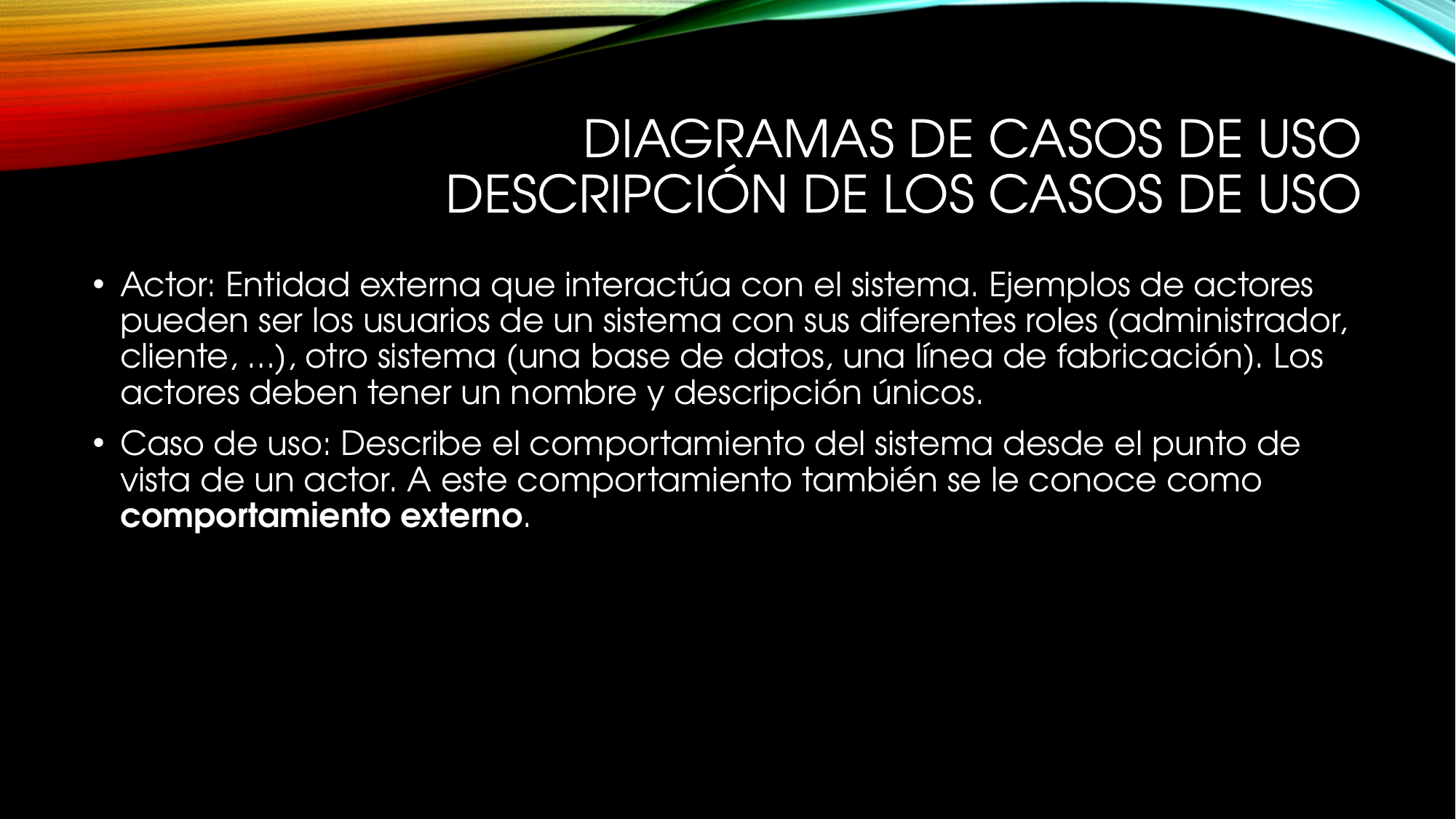

# Diagramas de Casos de uso descripción de los casos de uso
Actor: Entidad externa que interactúa con el sistema. Ejemplos de actores pueden ser los usuarios de un sistema con sus diferentes roles (administrador, cliente, …), otro sistema (una base de datos, una línea de fabricación). Los actores deben tener un nombre y descripción únicos.
Caso de uso: Describe el comportamiento del sistema desde el punto de vista de un actor. A este comportamiento también se le conoce como comportamiento externo.